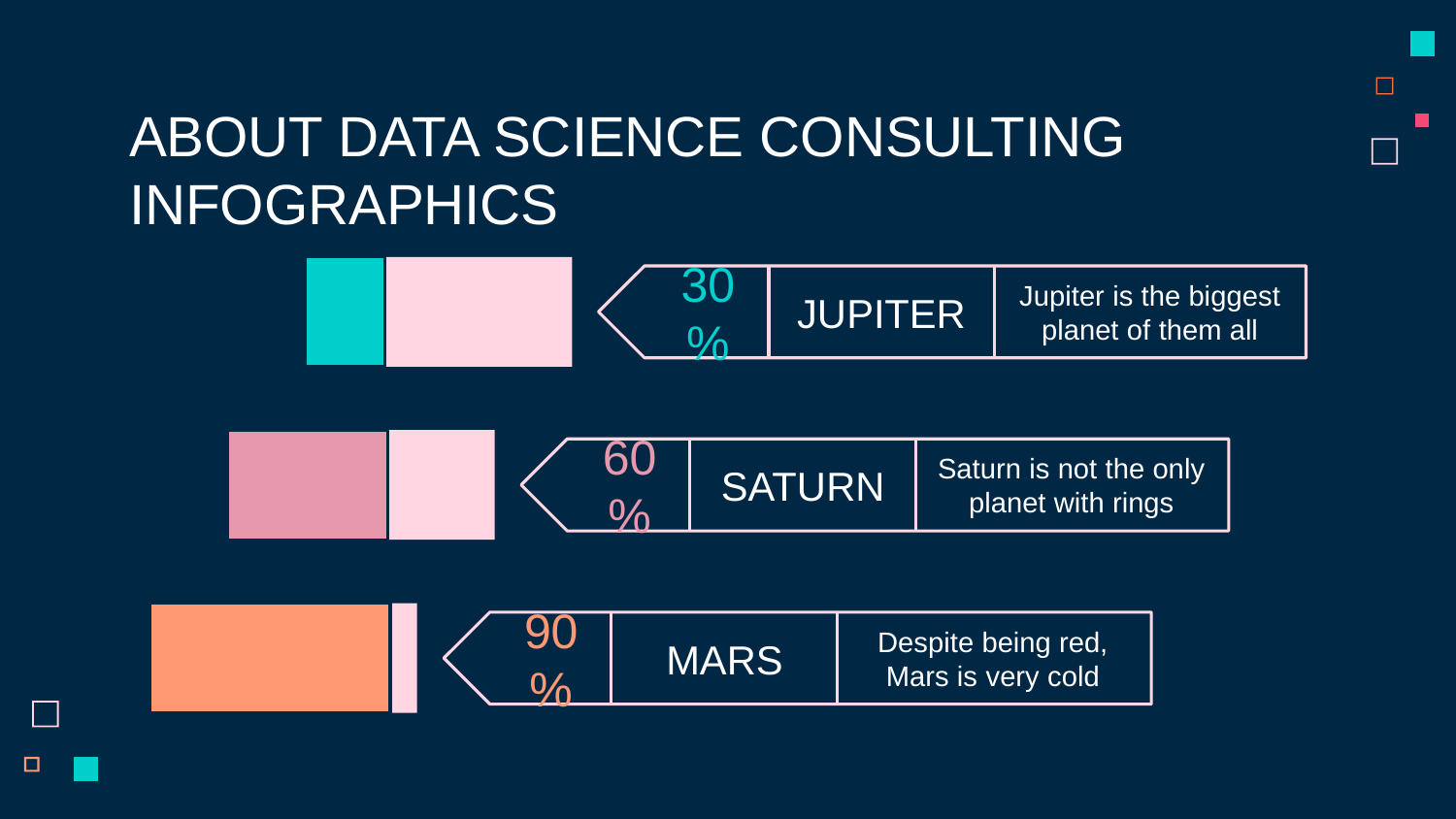

# ABOUT DATA SCIENCE CONSULTING INFOGRAPHICS

30%
JUPITER
Jupiter is the biggest planet of them all

60%
SATURN
Saturn is not the only planet with rings

90%
MARS
Despite being red, Mars is very cold